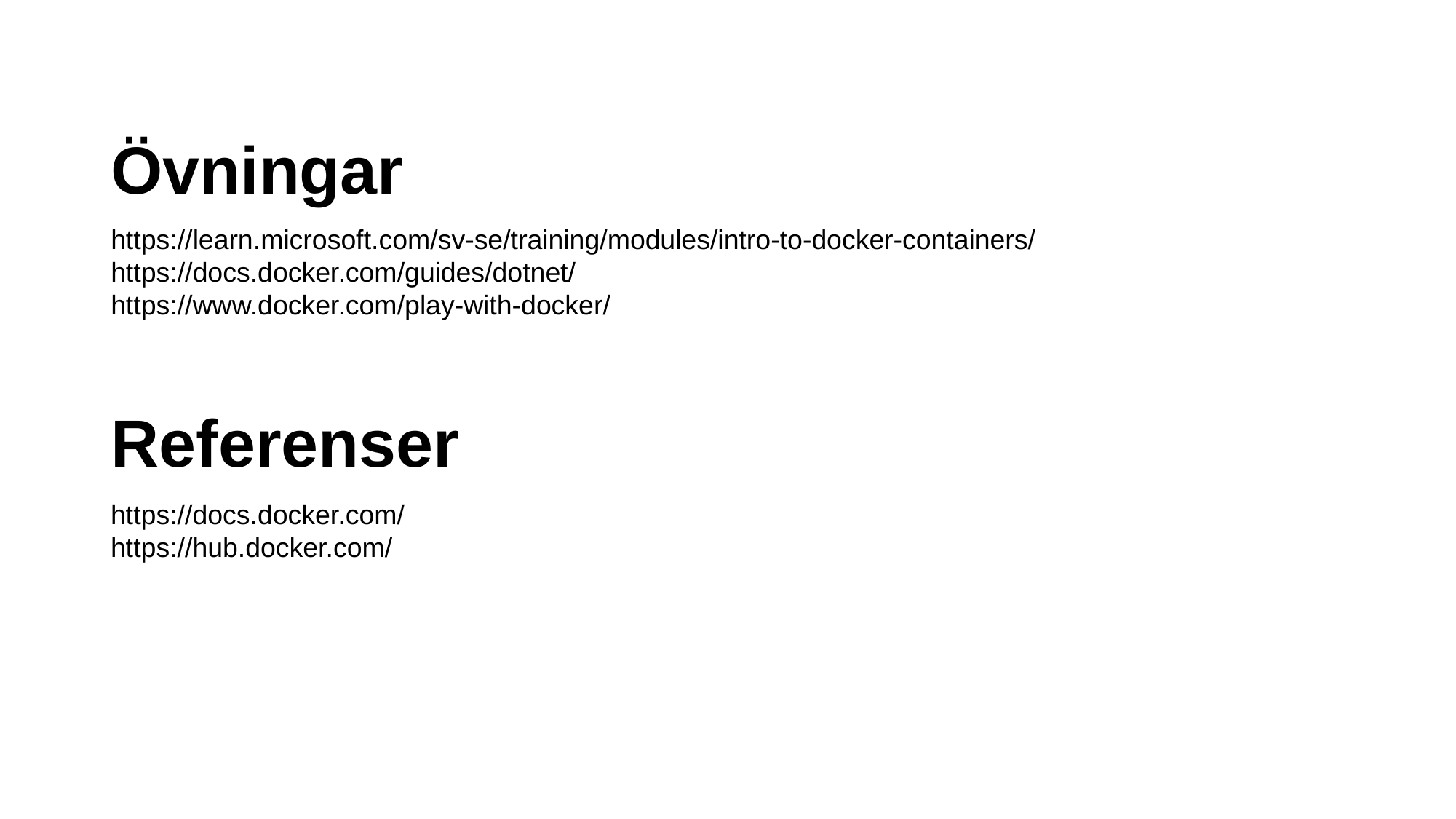

Övningar
https://learn.microsoft.com/sv-se/training/modules/intro-to-docker-containers/
https://docs.docker.com/guides/dotnet/
https://www.docker.com/play-with-docker/
Referenser
https://docs.docker.com/
https://hub.docker.com/